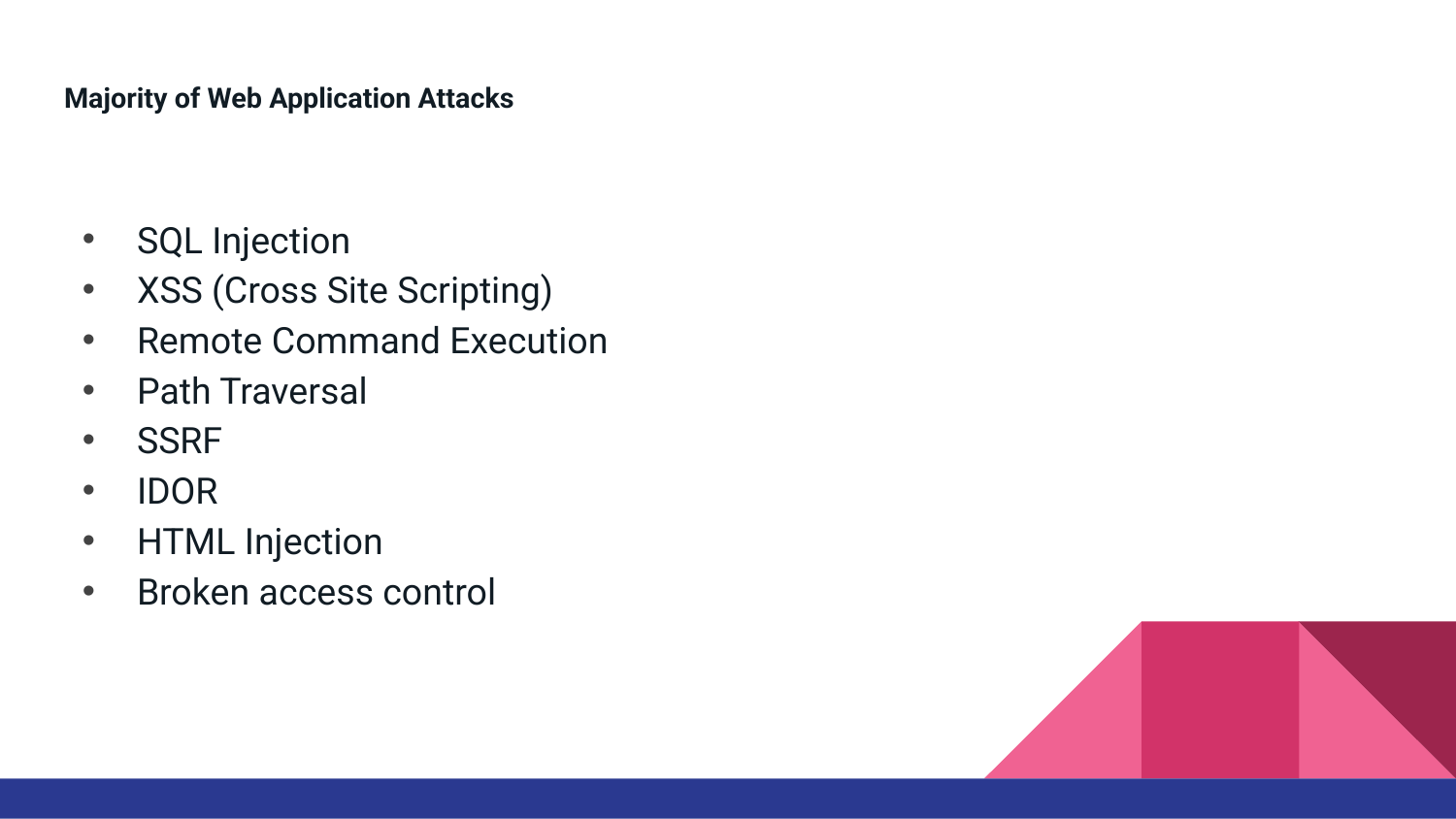

# Majority of Web Application Attacks
SQL Injection
XSS (Cross Site Scripting)
Remote Command Execution
Path Traversal
SSRF
IDOR
HTML Injection
Broken access control